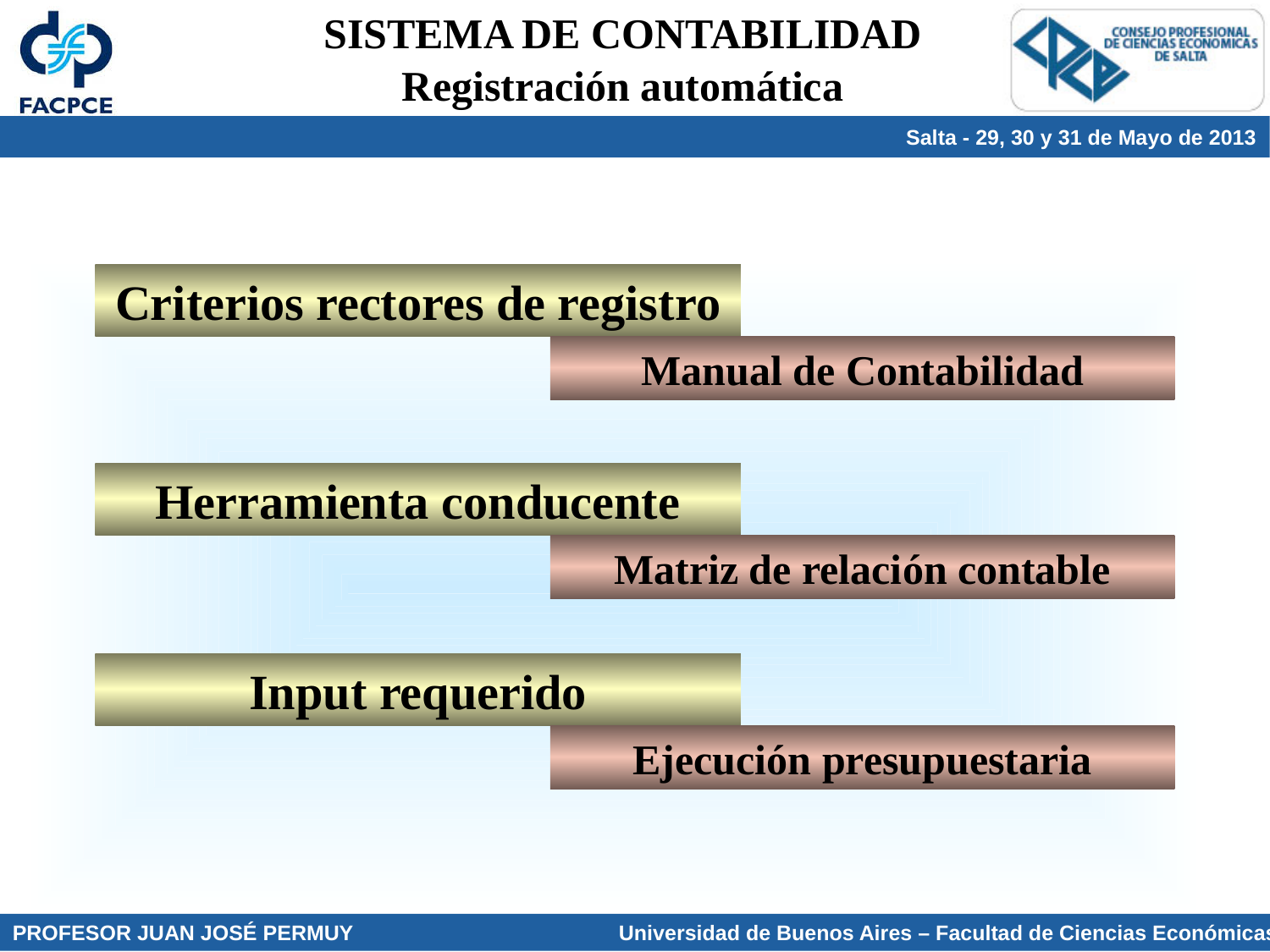

SISTEMA DE CONTABILIDAD
Registración automática

Criterios rectores de registro
Manual de Contabilidad
Herramienta conducente
Matriz de relación contable
Input requerido
Ejecución presupuestaria